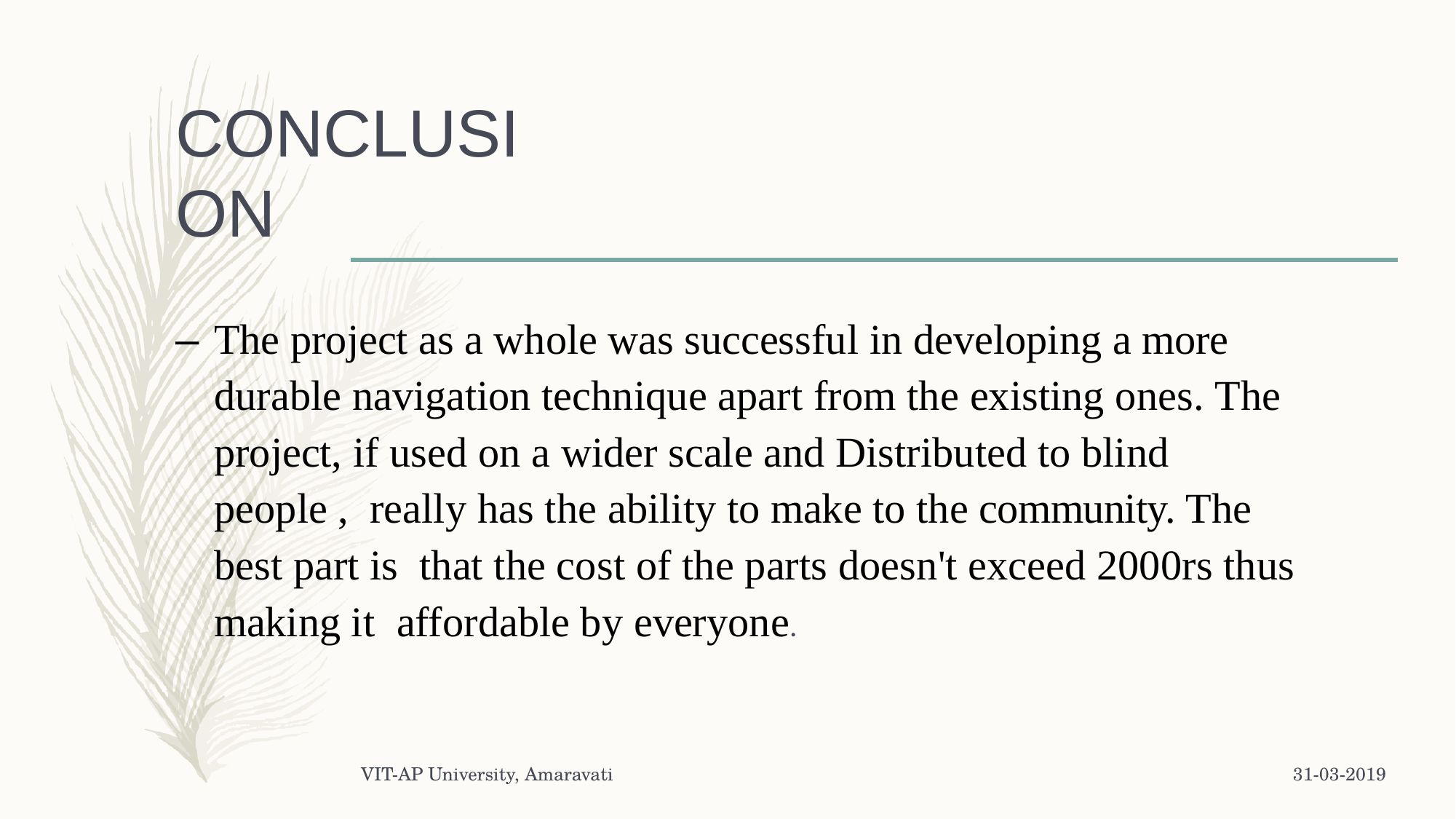

# CONCLUSION

–	The project as a whole was successful in developing a more  durable navigation technique apart from the existing ones. The  project, if used on a wider scale and Distributed to blind people ,  really has the ability to make to the community. The best part is  that the cost of the parts doesn't exceed 2000rs thus making it  affordable by everyone.
VIT-AP University, Amaravati
31-03-2019